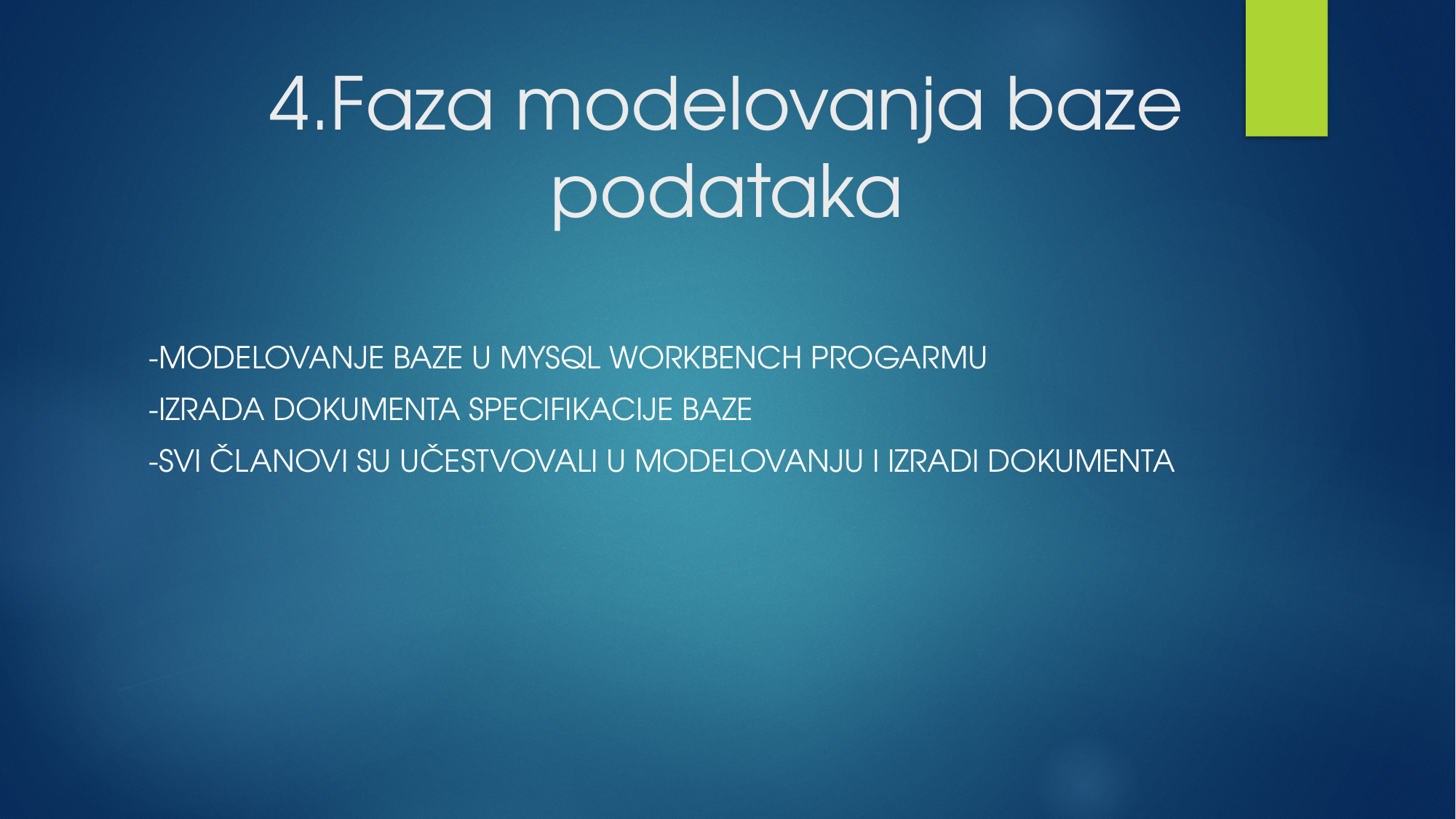

# 4.Faza modelovanja baze podataka
-Modelovanje baze u mySQL WOrkBench progarmu
-Izrada dokumenta specifikacije baze
-Svi članovi su učestvovali u modelovanju i izradi dokumenta